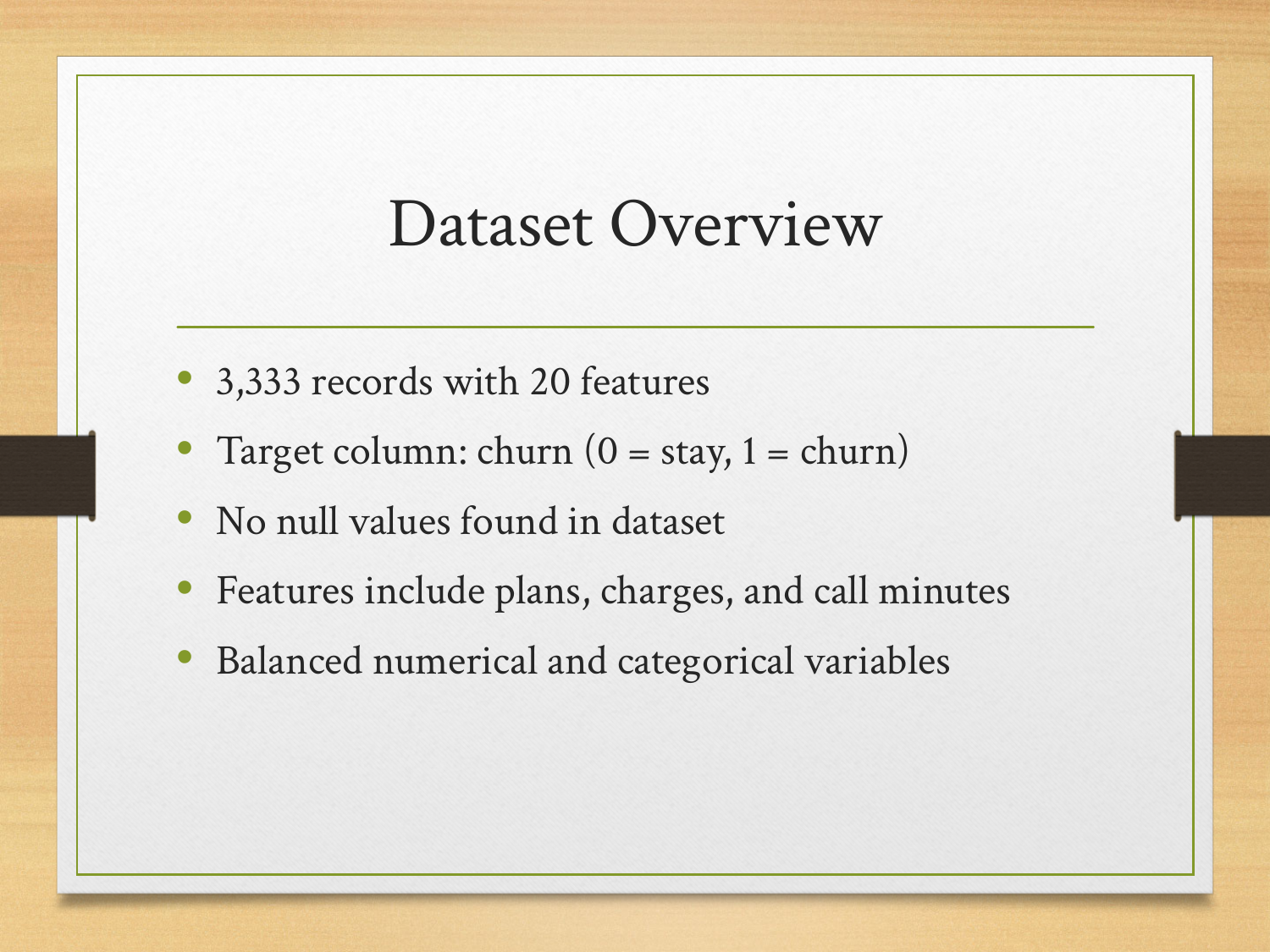

# Dataset Overview
3,333 records with 20 features
Target column: churn (0 = stay, 1 = churn)
No null values found in dataset
Features include plans, charges, and call minutes
Balanced numerical and categorical variables